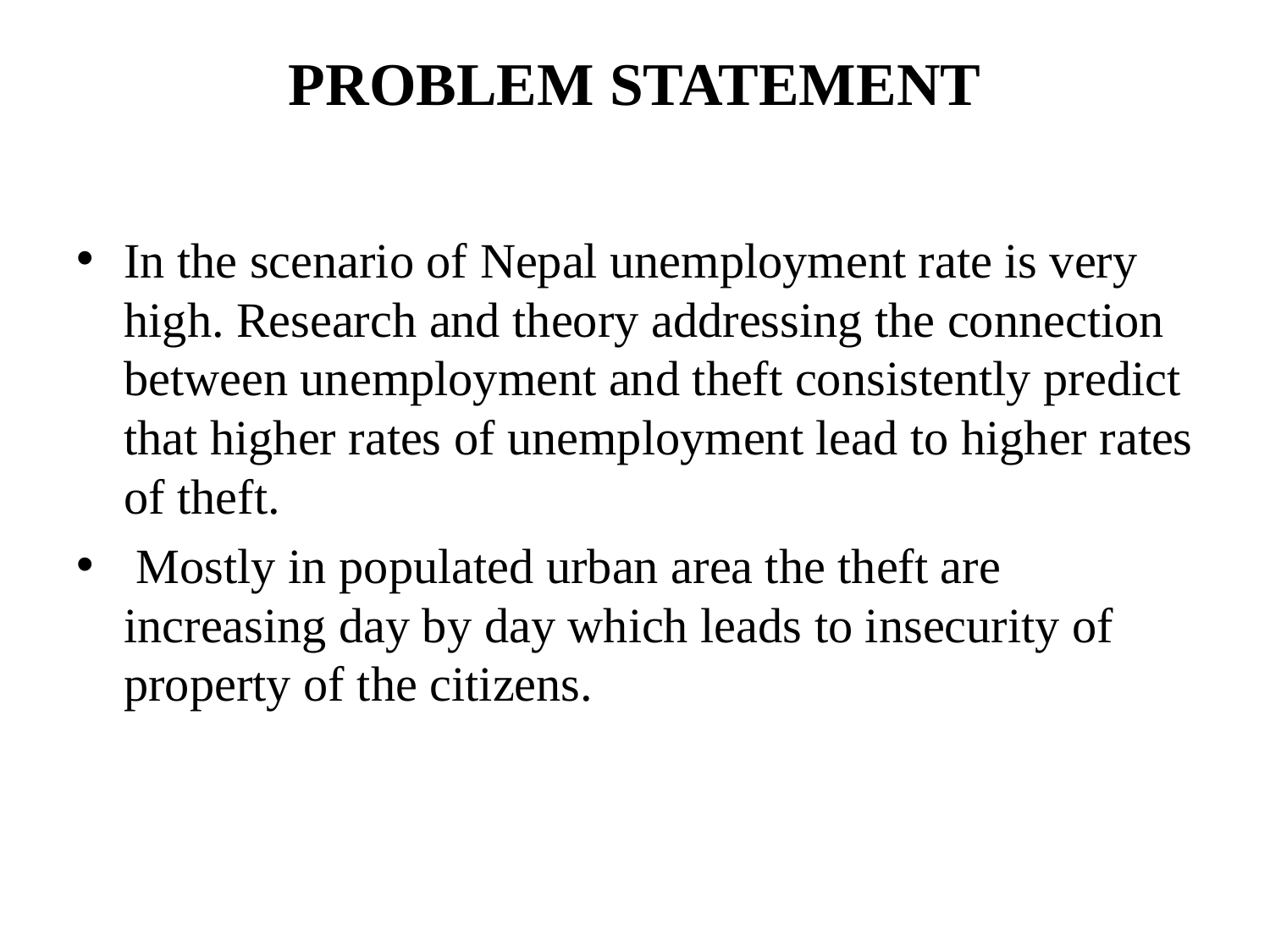

# PROBLEM STATEMENT
In the scenario of Nepal unemployment rate is very high. Research and theory addressing the connection between unemployment and theft consistently predict that higher rates of unemployment lead to higher rates of theft.
 Mostly in populated urban area the theft are increasing day by day which leads to insecurity of property of the citizens.